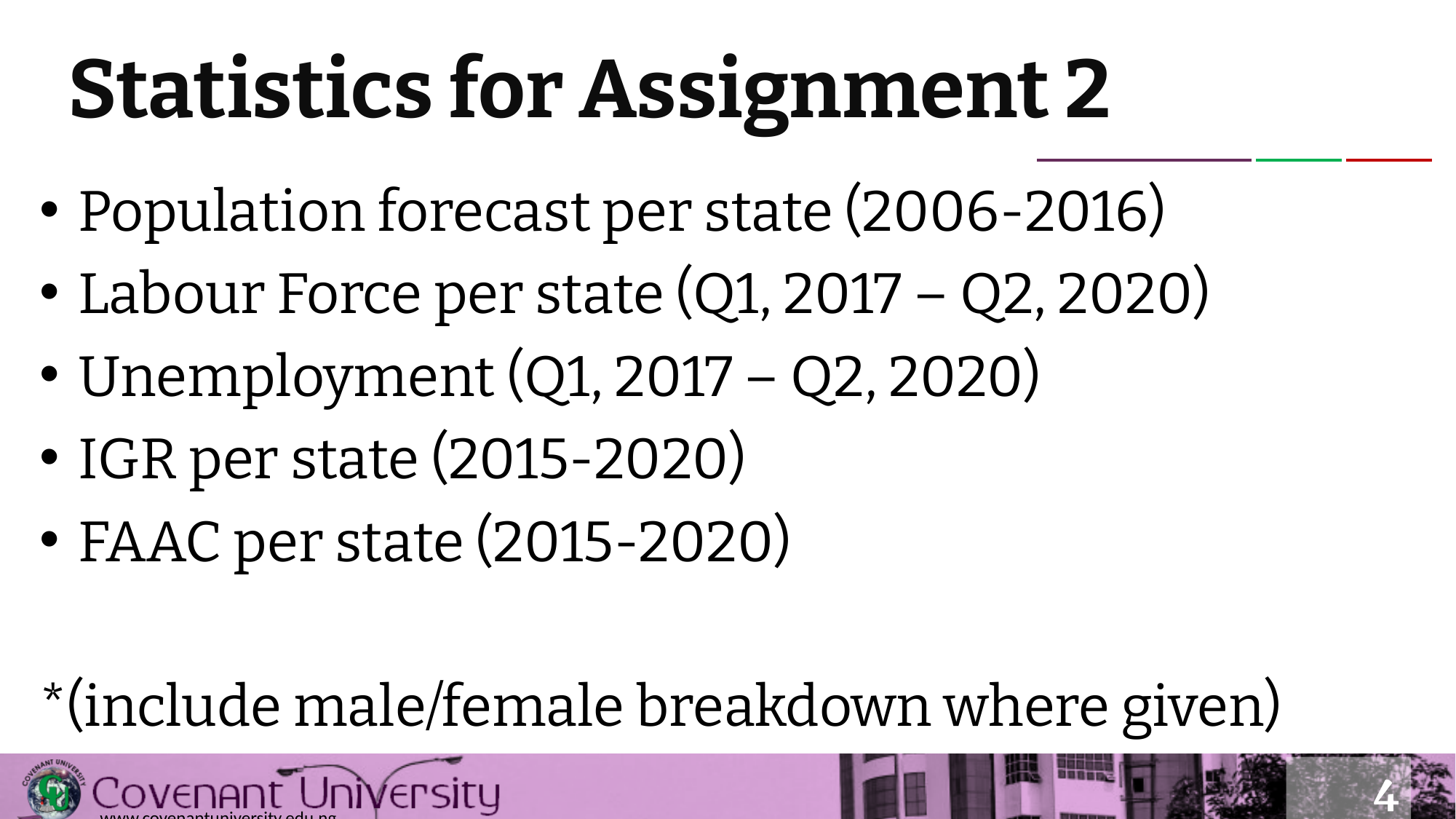

# Statistics for Assignment 2
Population forecast per state (2006-2016)
Labour Force per state (Q1, 2017 – Q2, 2020)
Unemployment (Q1, 2017 – Q2, 2020)
IGR per state (2015-2020)
FAAC per state (2015-2020)

*(include male/female breakdown where given)